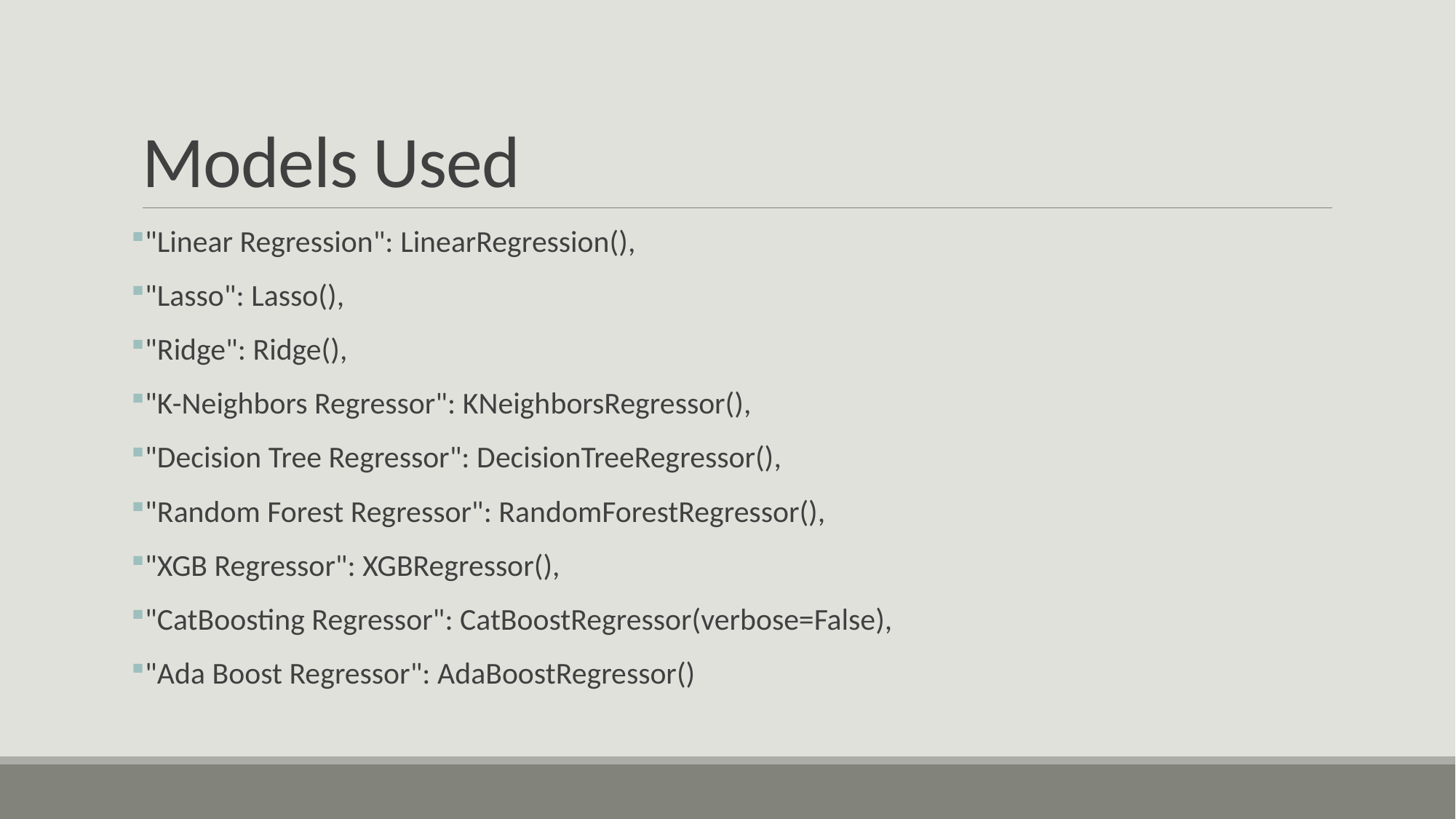

# Models Used
"Linear Regression": LinearRegression(),
"Lasso": Lasso(),
"Ridge": Ridge(),
"K-Neighbors Regressor": KNeighborsRegressor(),
"Decision Tree Regressor": DecisionTreeRegressor(),
"Random Forest Regressor": RandomForestRegressor(),
"XGB Regressor": XGBRegressor(),
"CatBoosting Regressor": CatBoostRegressor(verbose=False),
"Ada Boost Regressor": AdaBoostRegressor()